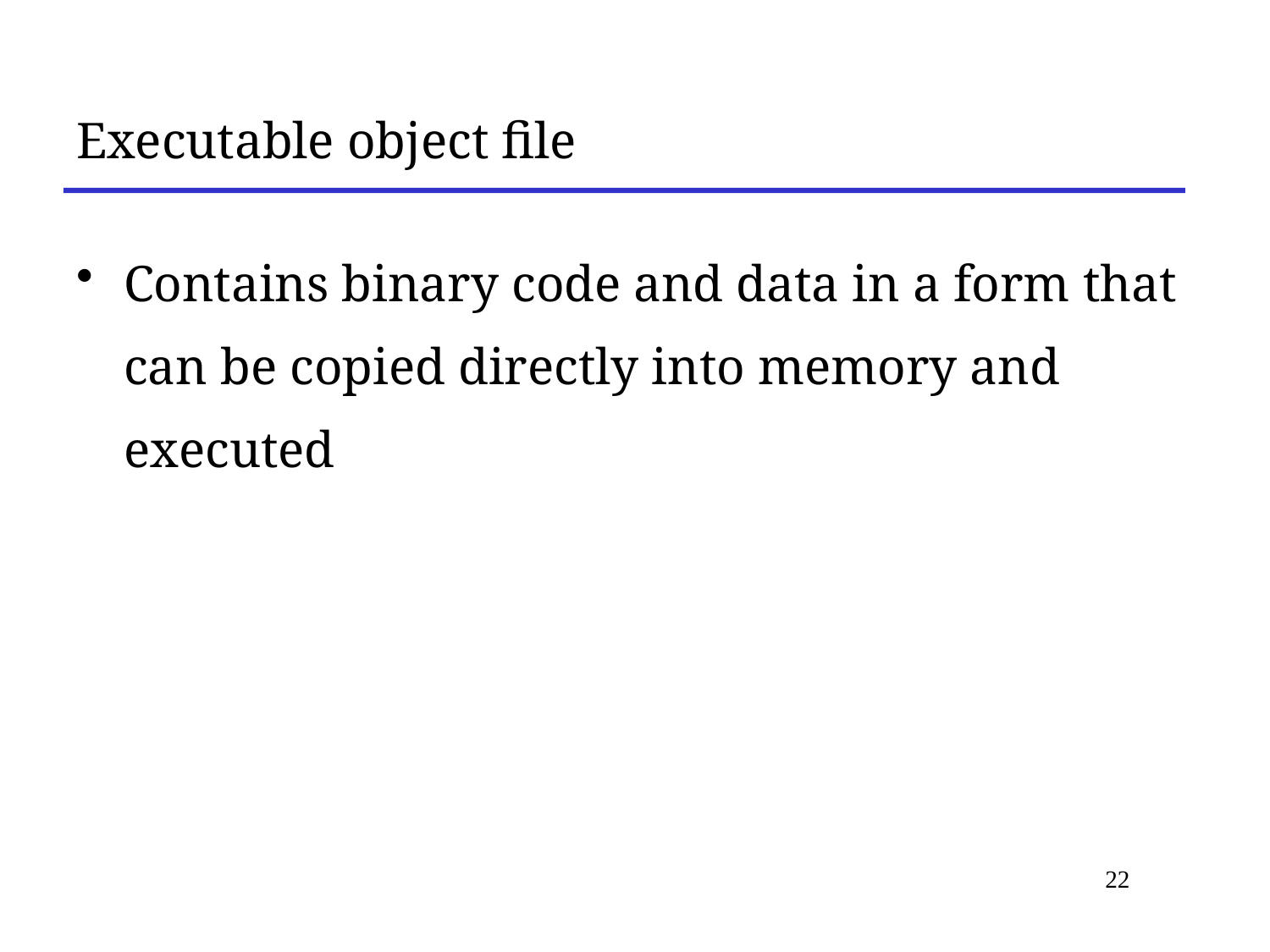

# Executable object file
Contains binary code and data in a form that can be copied directly into memory and executed
22